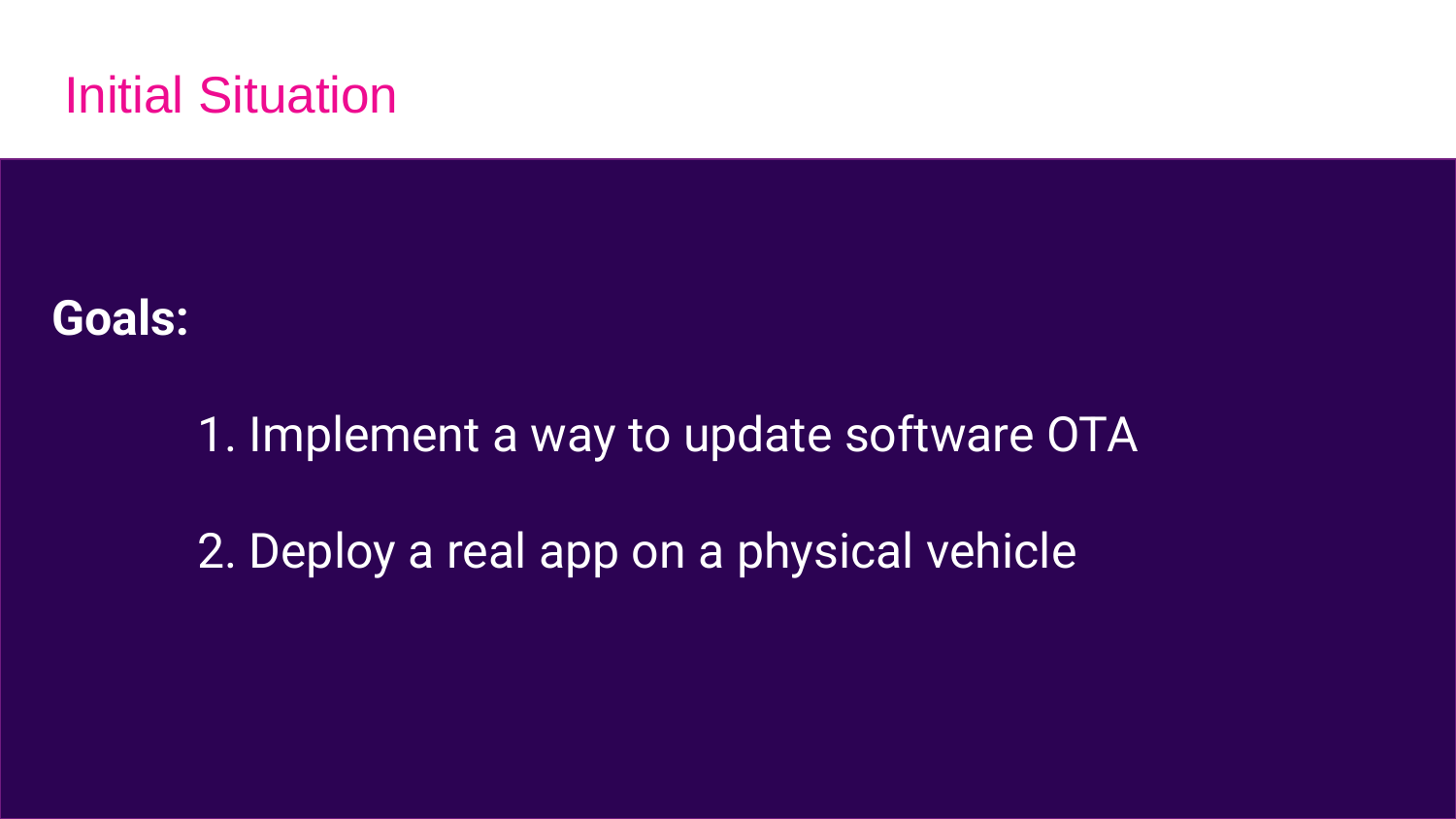

# Initial Situation

Goals:

	1. Implement a way to update software OTA

	2. Deploy a real app on a physical vehicle